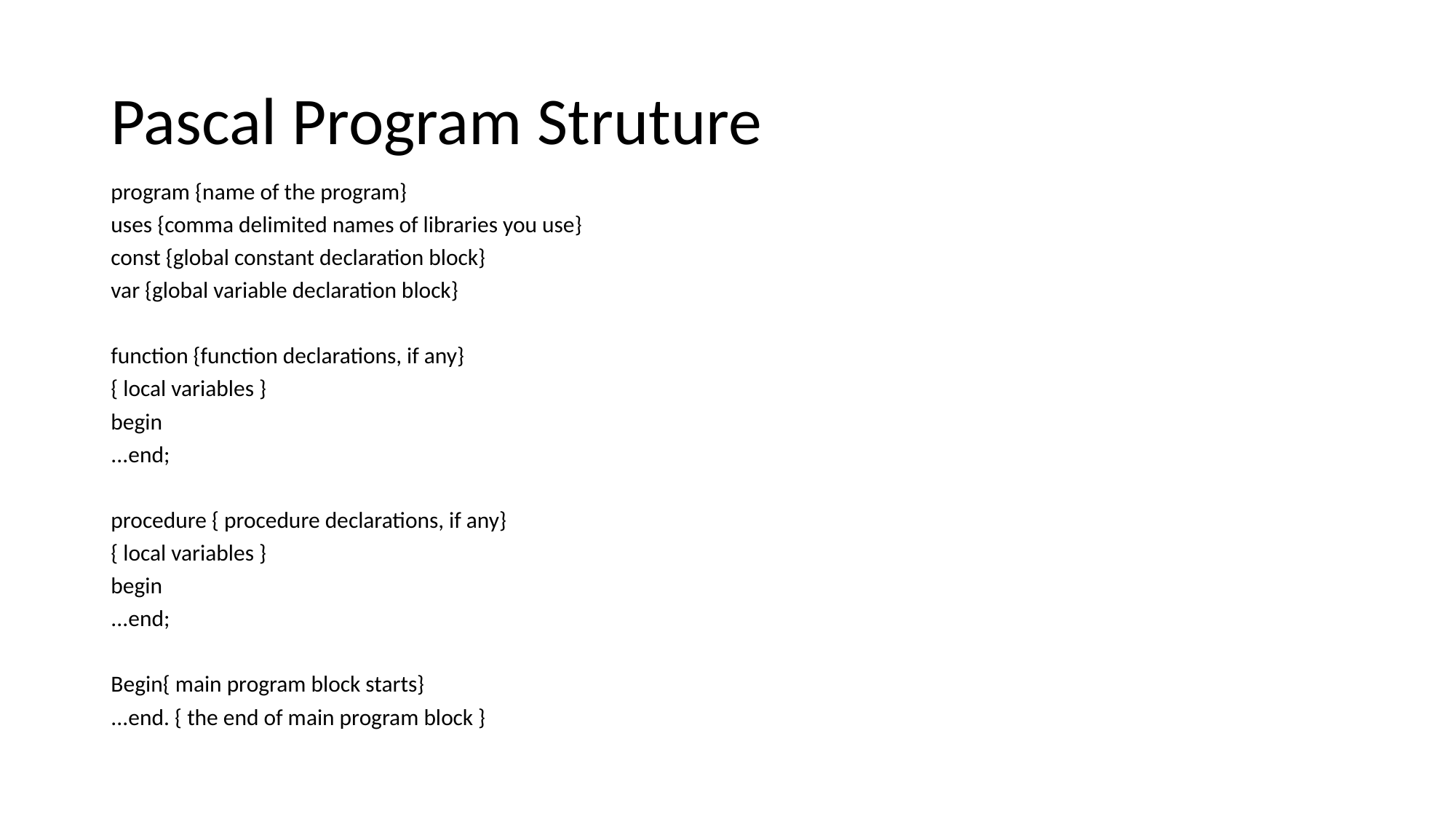

# Pascal Program Struture
program {name of the program}
uses {comma delimited names of libraries you use}
const {global constant declaration block}
var {global variable declaration block}

function {function declarations, if any}
{ local variables }
begin
...end;

procedure { procedure declarations, if any}
{ local variables }
begin
...end;

Begin{ main program block starts}
...end. { the end of main program block }